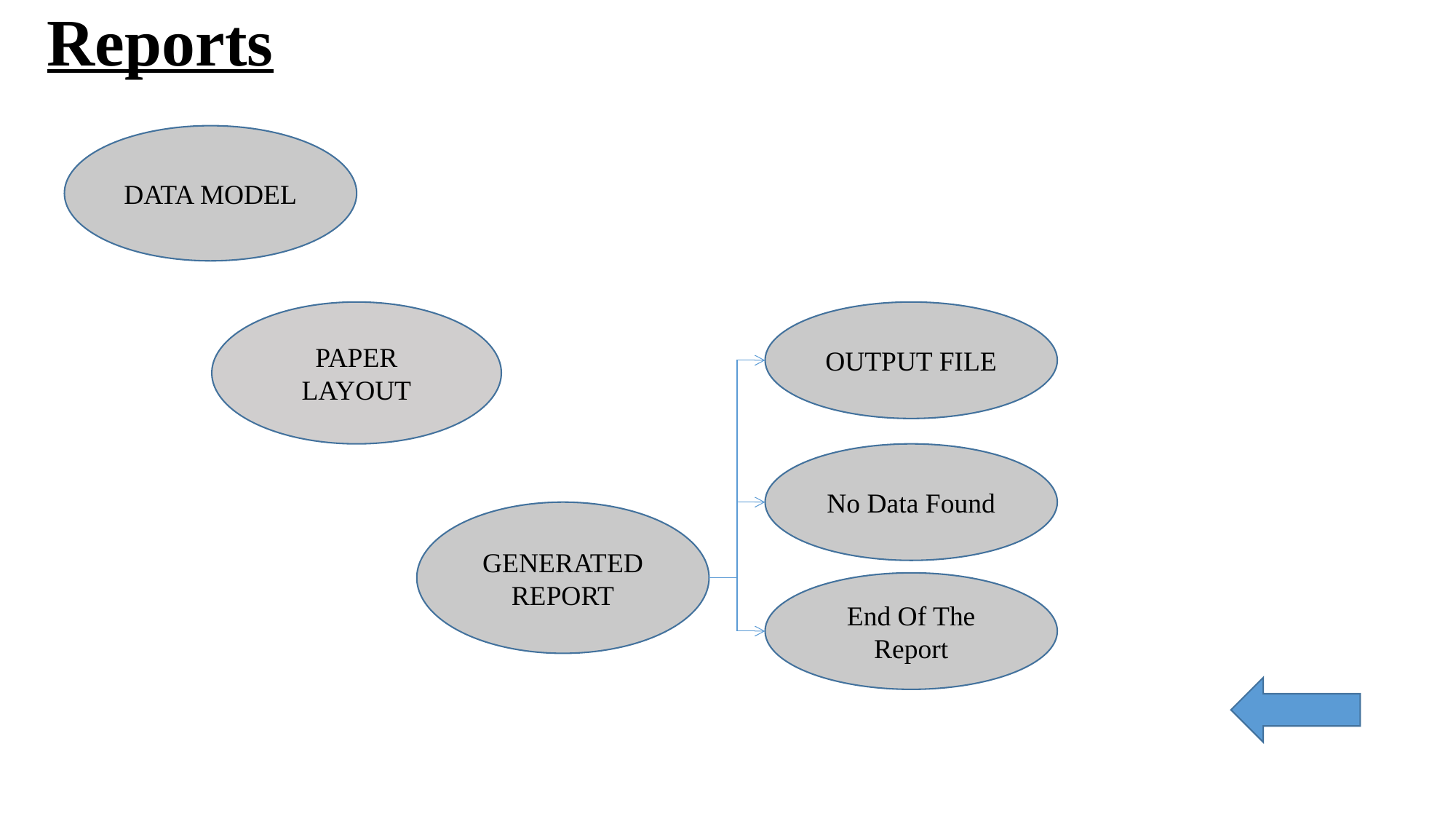

Reports
DATA MODEL
OUTPUT FILE
PAPER LAYOUT
No Data Found
GENERATED REPORT
End Of The Report